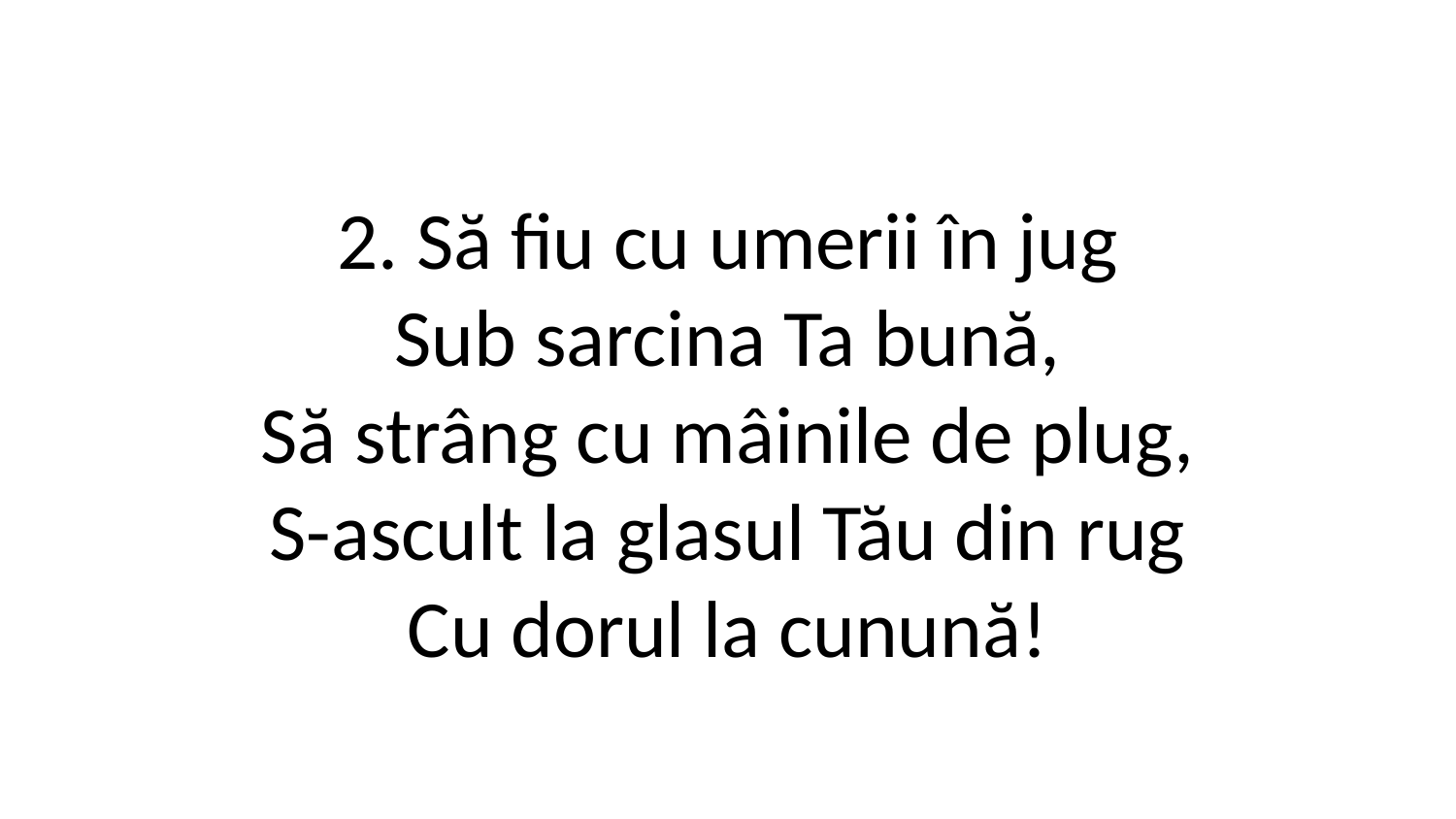

2. Să fiu cu umerii în jug
Sub sarcina Ta bună,
Să strâng cu mâinile de plug,
S-ascult la glasul Tău din rug
Cu dorul la cunună!